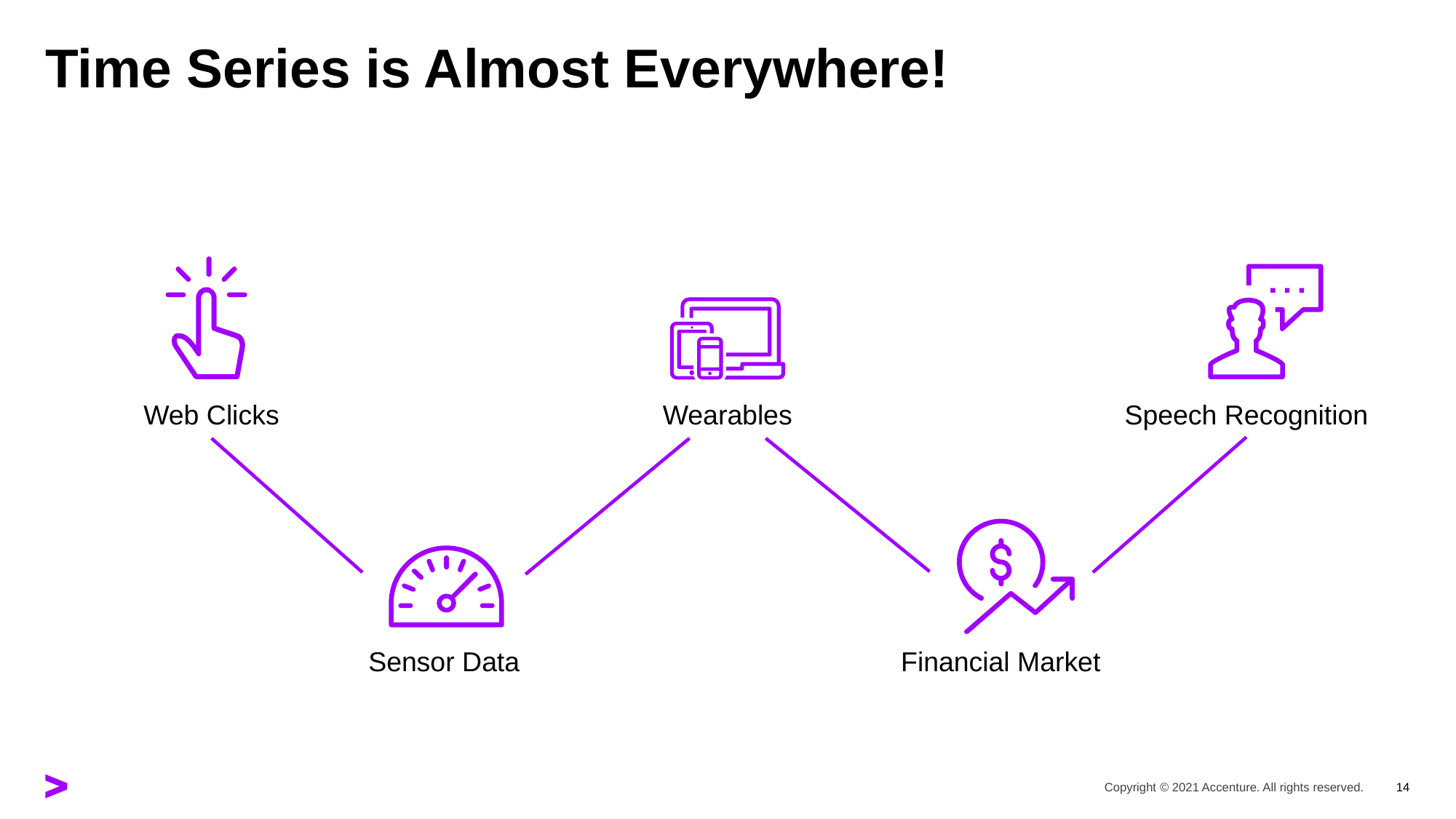

# Time Series is Almost Everywhere!

Web Clicks
Wearables
Speech Recognition

Sensor Data
Financial Market
Copyright © 2021 Accenture. All rights reserved.
14